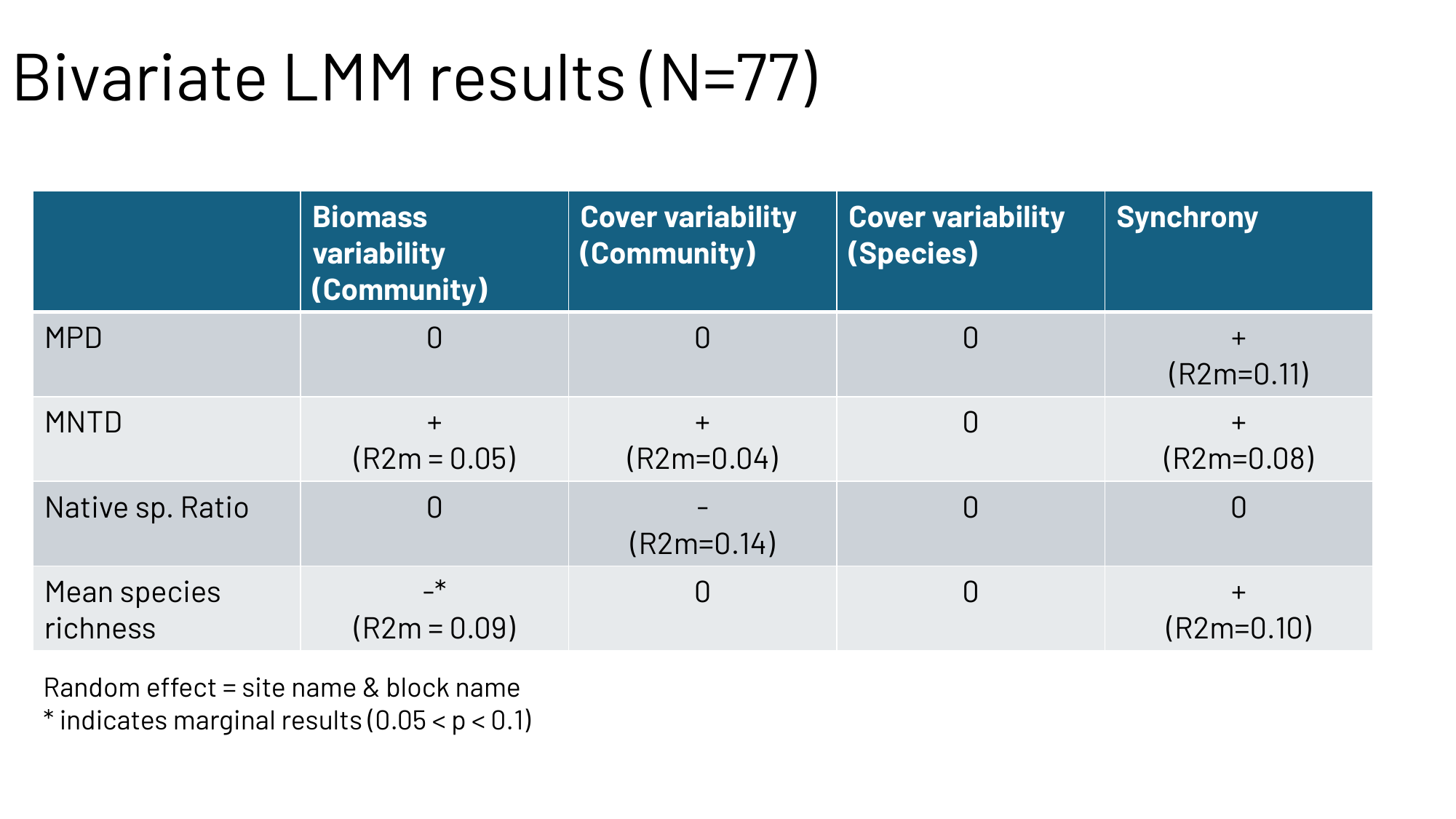

# Bivariate LMM results (N=77)
|  | Biomass variability (Community) | Cover variability (Community) | Cover variability (Species) | Synchrony |
| --- | --- | --- | --- | --- |
| MPD | 0 | 0 | 0 | + (R2m=0.11) |
| MNTD | + (R2m = 0.05) | + (R2m=0.04) | 0 | + (R2m=0.08) |
| Native sp. Ratio | 0 | - (R2m=0.14) | 0 | 0 |
| Mean species richness | -\* (R2m = 0.09) | 0 | 0 | + (R2m=0.10) |
Random effect = site name & block name
* indicates marginal results (0.05 < p < 0.1)